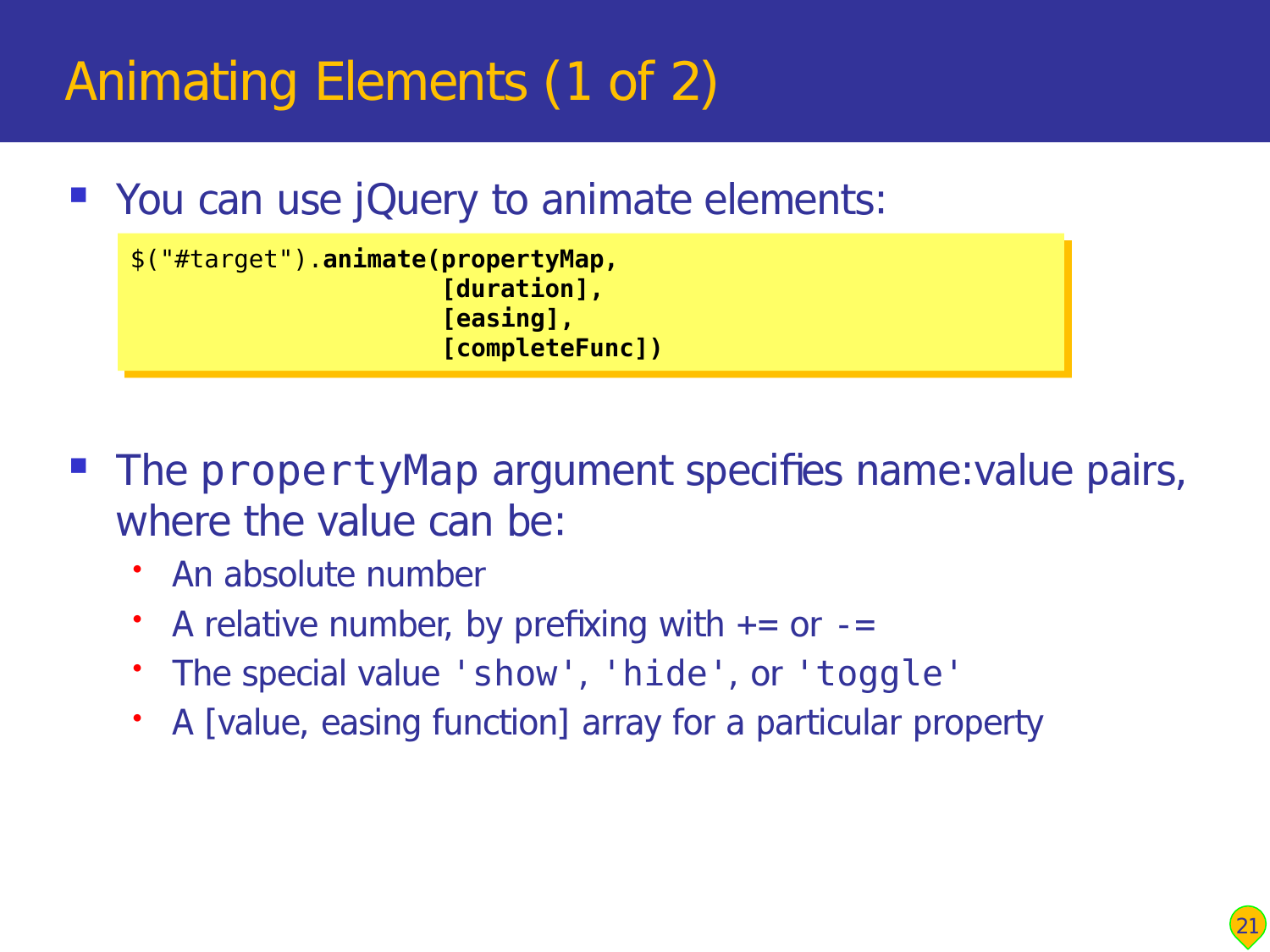

# Animating Elements (1 of 2)
You can use jQuery to animate elements:

The propertyMap argument specifies name:value pairs, where the value can be:
An absolute number
A relative number, by prefixing with += or -=
The special value 'show', 'hide', or 'toggle'
A [value, easing function] array for a particular property

$("#target").animate(propertyMap,
                     [duration],
                     [easing],
                     [completeFunc])
21